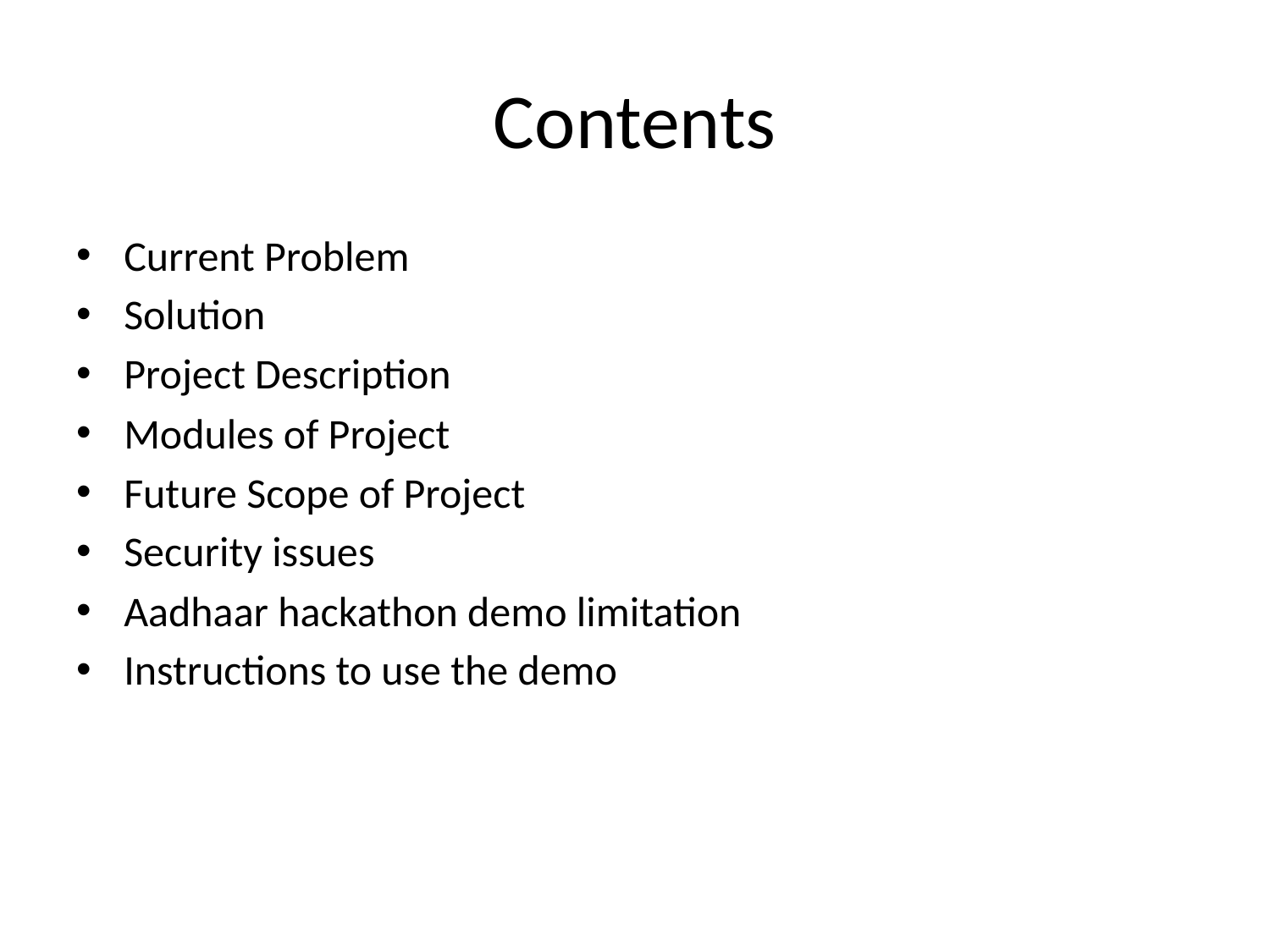

# Contents
Current Problem
Solution
Project Description
Modules of Project
Future Scope of Project
Security issues
Aadhaar hackathon demo limitation
Instructions to use the demo